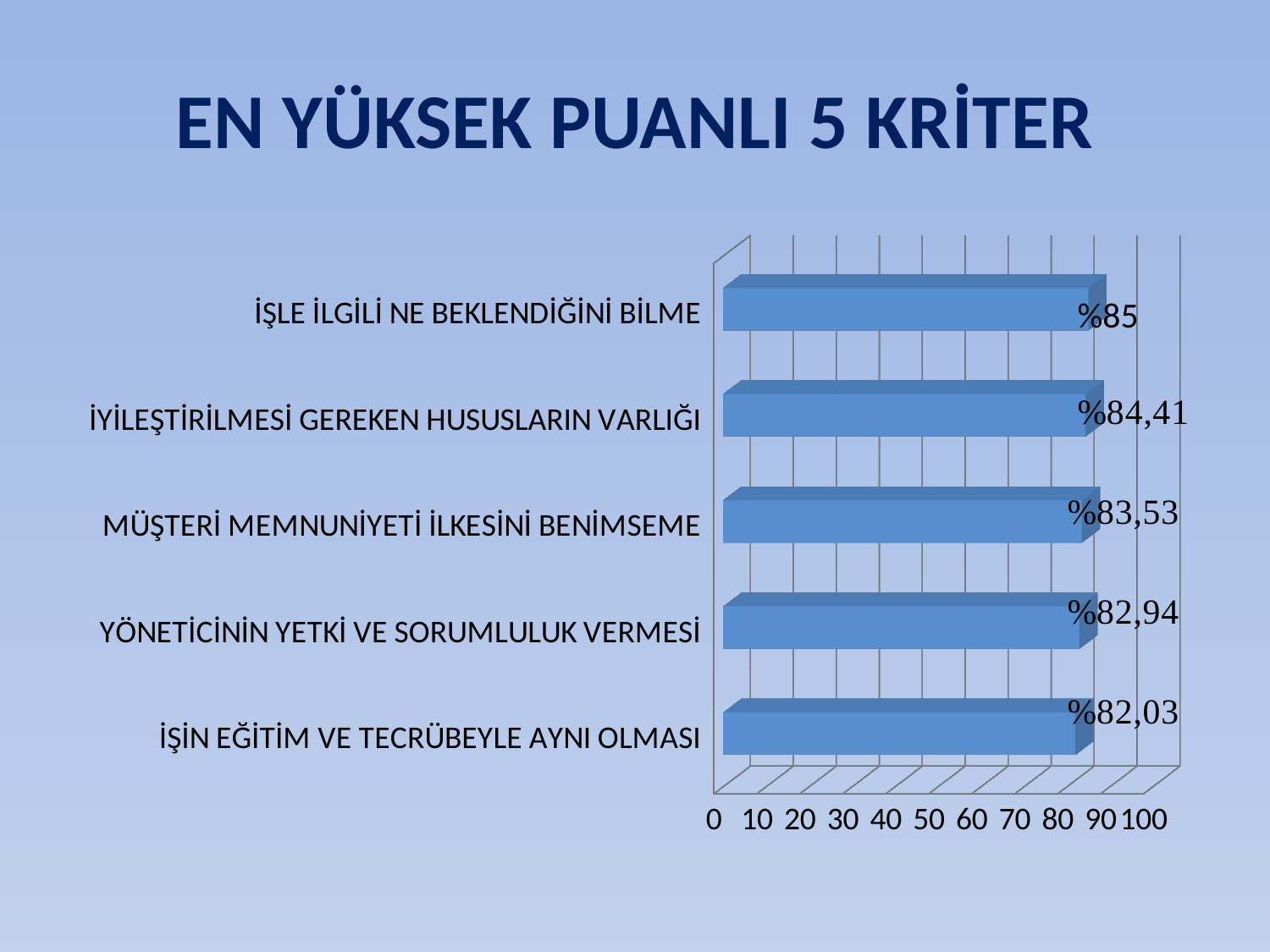

# EN YÜKSEK PUANLI 5 KRİTER

[unsupported chart]

%85